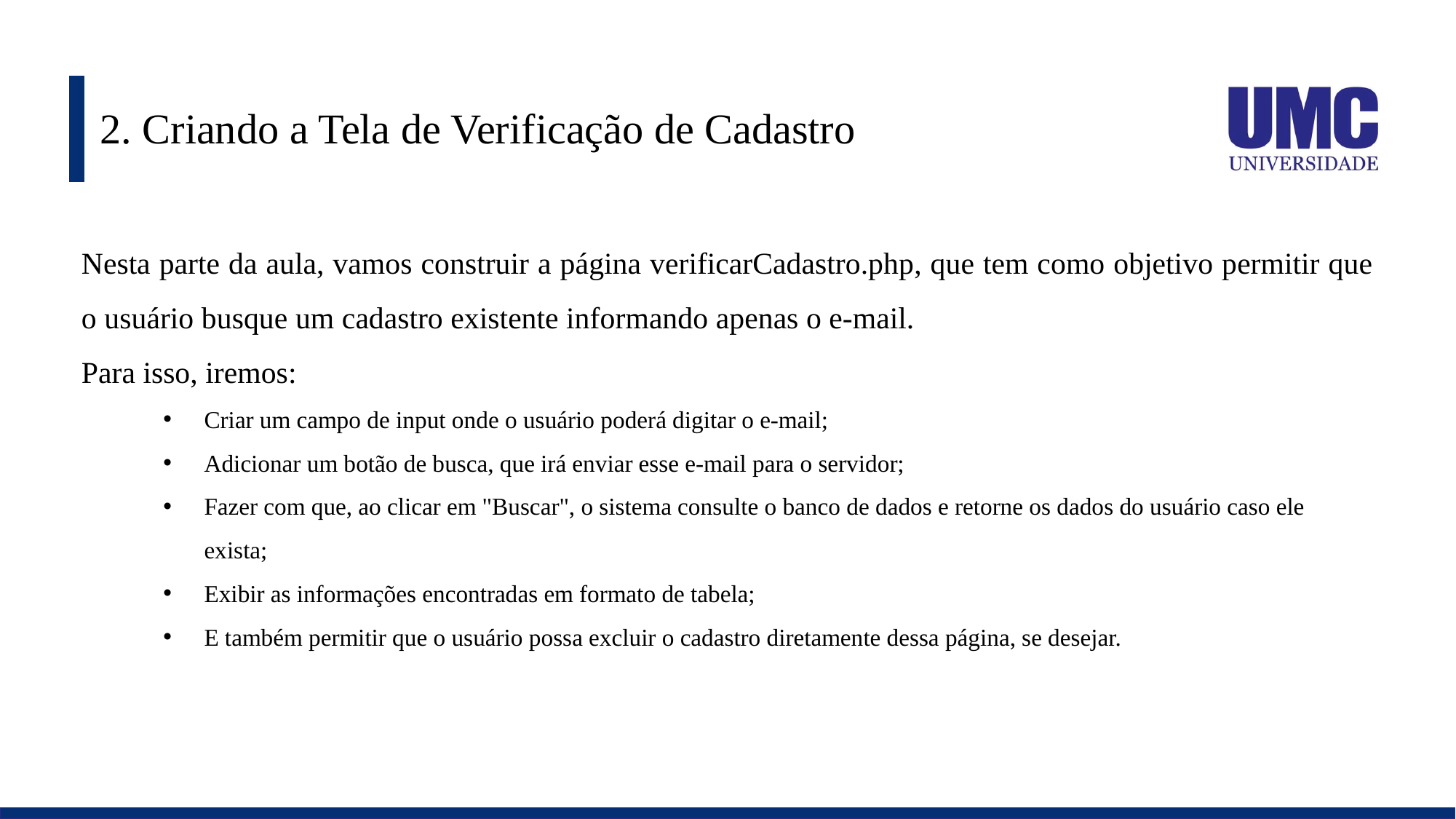

# 2. Criando a Tela de Verificação de Cadastro
Nesta parte da aula, vamos construir a página verificarCadastro.php, que tem como objetivo permitir que o usuário busque um cadastro existente informando apenas o e-mail.
Para isso, iremos:
Criar um campo de input onde o usuário poderá digitar o e-mail;
Adicionar um botão de busca, que irá enviar esse e-mail para o servidor;
Fazer com que, ao clicar em "Buscar", o sistema consulte o banco de dados e retorne os dados do usuário caso ele exista;
Exibir as informações encontradas em formato de tabela;
E também permitir que o usuário possa excluir o cadastro diretamente dessa página, se desejar.